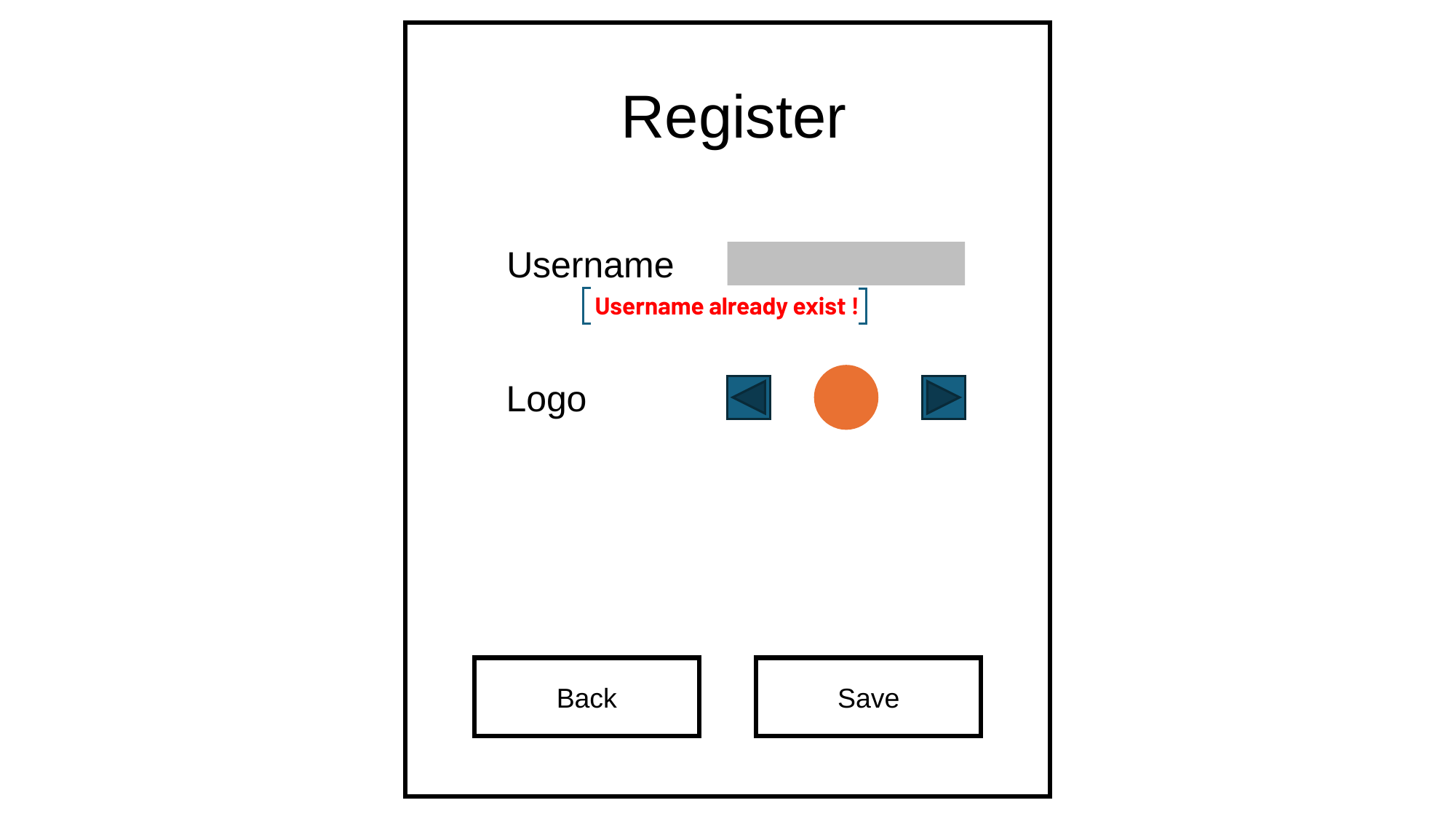

Register
Username

Username already exist !

Logo

Back
Save